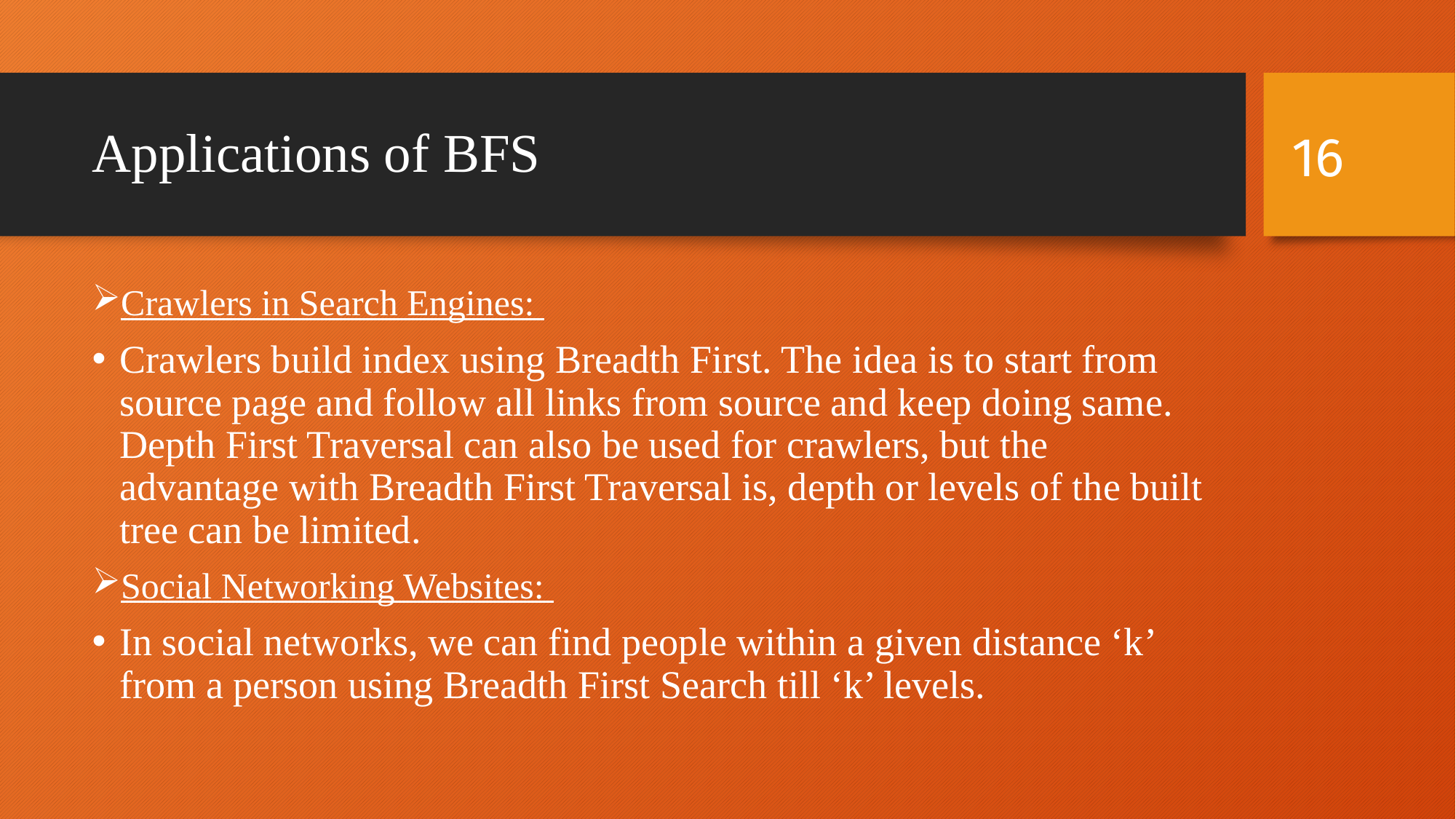

16
# Applications of BFS
Crawlers in Search Engines:
Crawlers build index using Breadth First. The idea is to start from source page and follow all links from source and keep doing same. Depth First Traversal can also be used for crawlers, but the advantage with Breadth First Traversal is, depth or levels of the built tree can be limited.
Social Networking Websites:
In social networks, we can find people within a given distance ‘k’ from a person using Breadth First Search till ‘k’ levels.